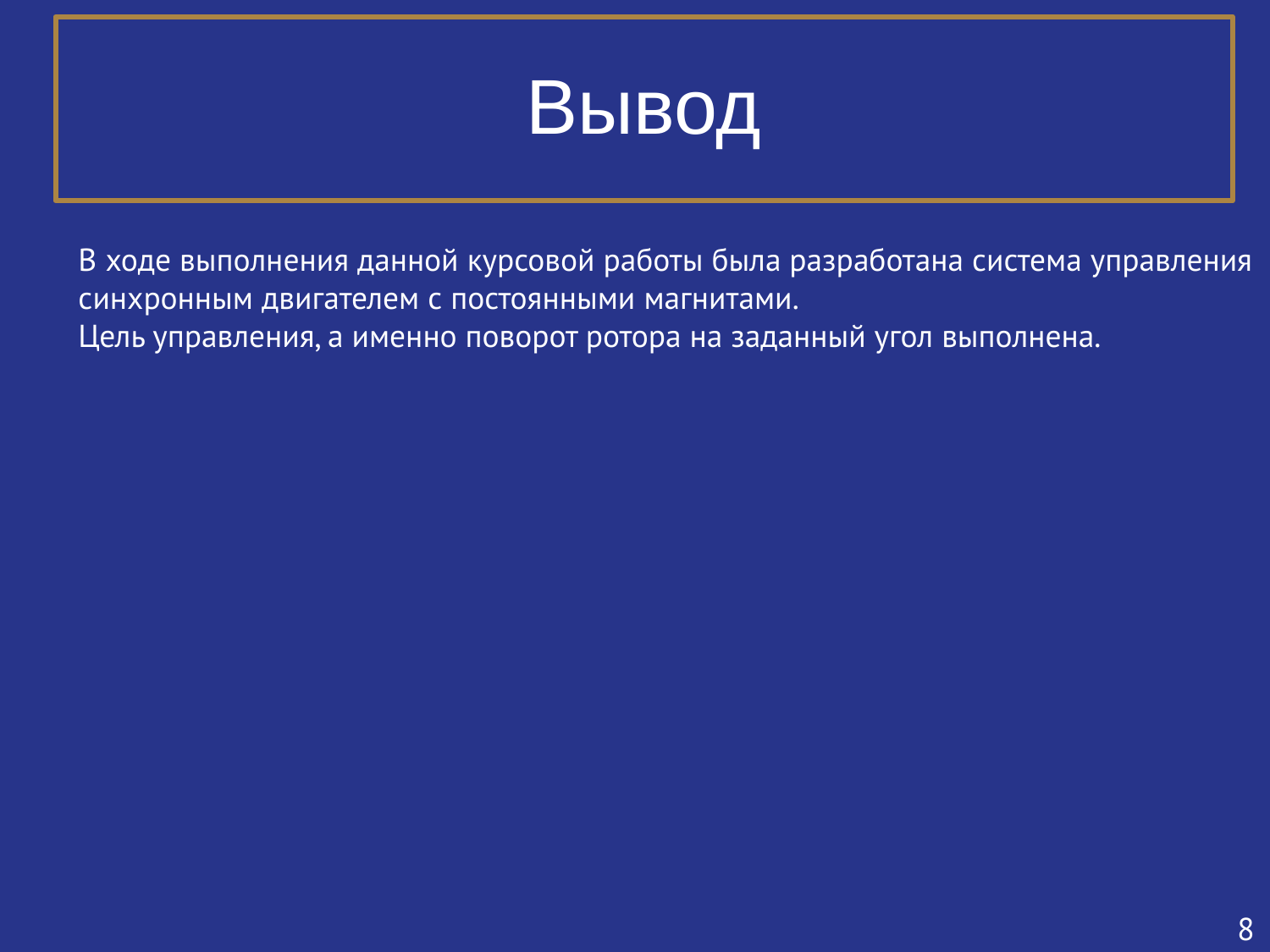

# Вывод
В ходе выполнения данной курсовой работы была разработана система управления синхронным двигателем с постоянными магнитами.
Цель управления, а именно поворот ротора на заданный угол выполнена.
8